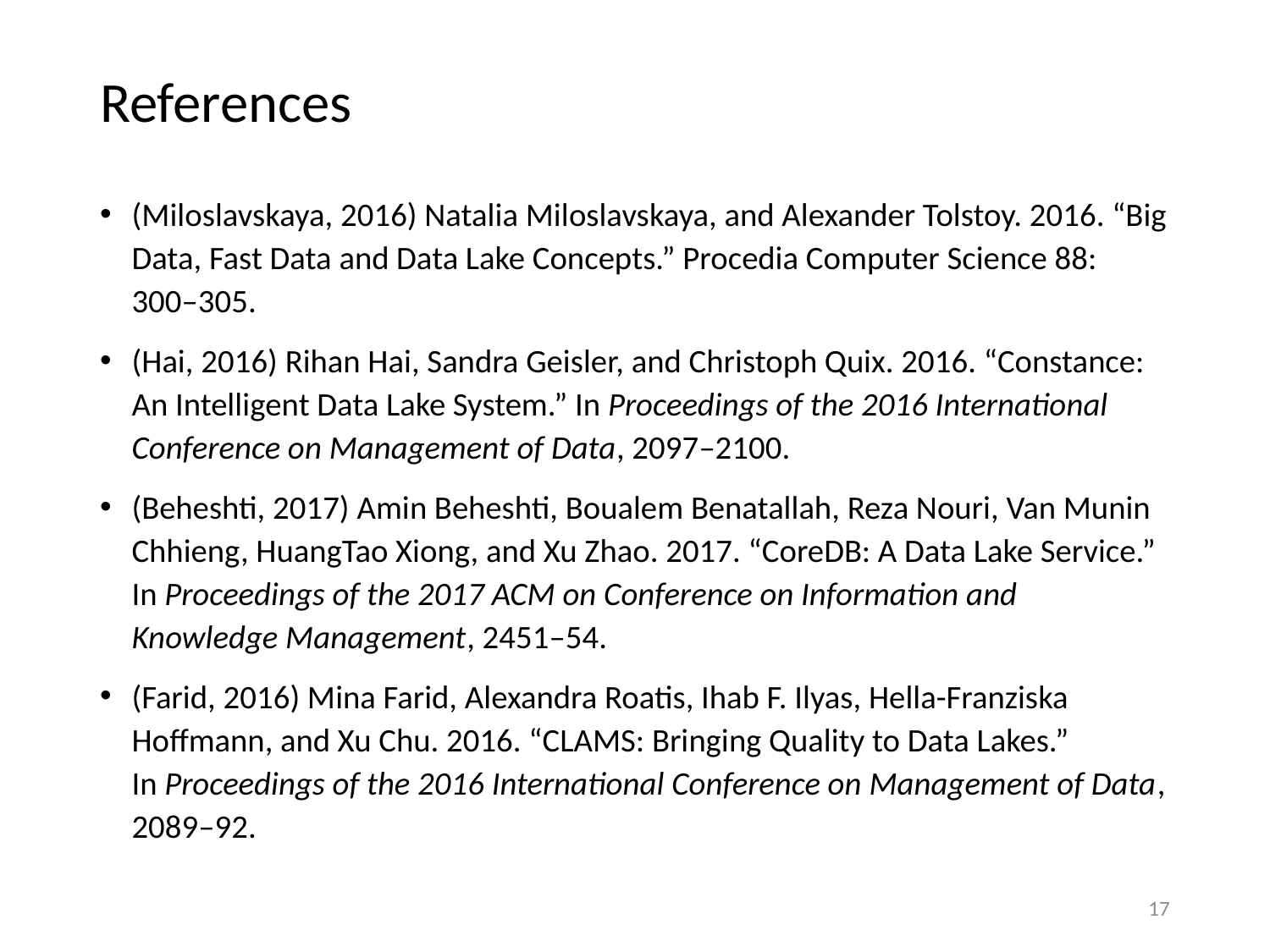

# References
(Miloslavskaya, 2016) Natalia Miloslavskaya, and Alexander Tolstoy. 2016. “Big Data, Fast Data and Data Lake Concepts.” Procedia Computer Science 88: 300–305.
(Hai, 2016) Rihan Hai, Sandra Geisler, and Christoph Quix. 2016. “Constance: An Intelligent Data Lake System.” In Proceedings of the 2016 International Conference on Management of Data, 2097–2100.
(Beheshti, 2017) Amin Beheshti, Boualem Benatallah, Reza Nouri, Van Munin Chhieng, HuangTao Xiong, and Xu Zhao. 2017. “CoreDB: A Data Lake Service.” In Proceedings of the 2017 ACM on Conference on Information and Knowledge Management, 2451–54.
(Farid, 2016) Mina Farid, Alexandra Roatis, Ihab F. Ilyas, Hella-Franziska Hoffmann, and Xu Chu. 2016. “CLAMS: Bringing Quality to Data Lakes.” In Proceedings of the 2016 International Conference on Management of Data, 2089–92.
17